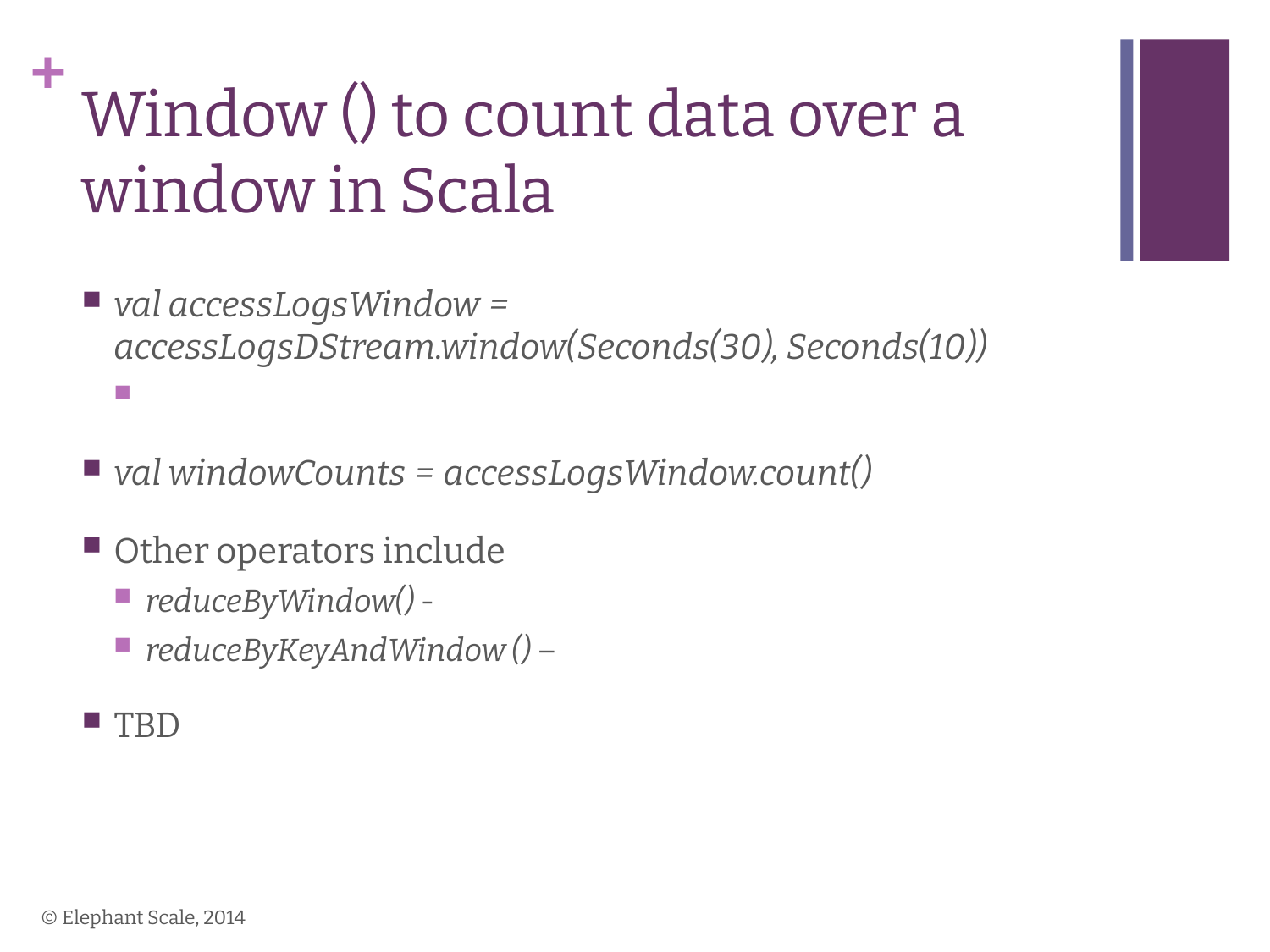

# Window () to count data over a window in Scala
val accessLogsWindow = accessLogsDStream.window(Seconds(30), Seconds(10))

val windowCounts = accessLogsWindow.count()
Other operators include
reduceByWindow() -
reduceByKeyAndWindow () –
TBD

© Elephant Scale, 2014